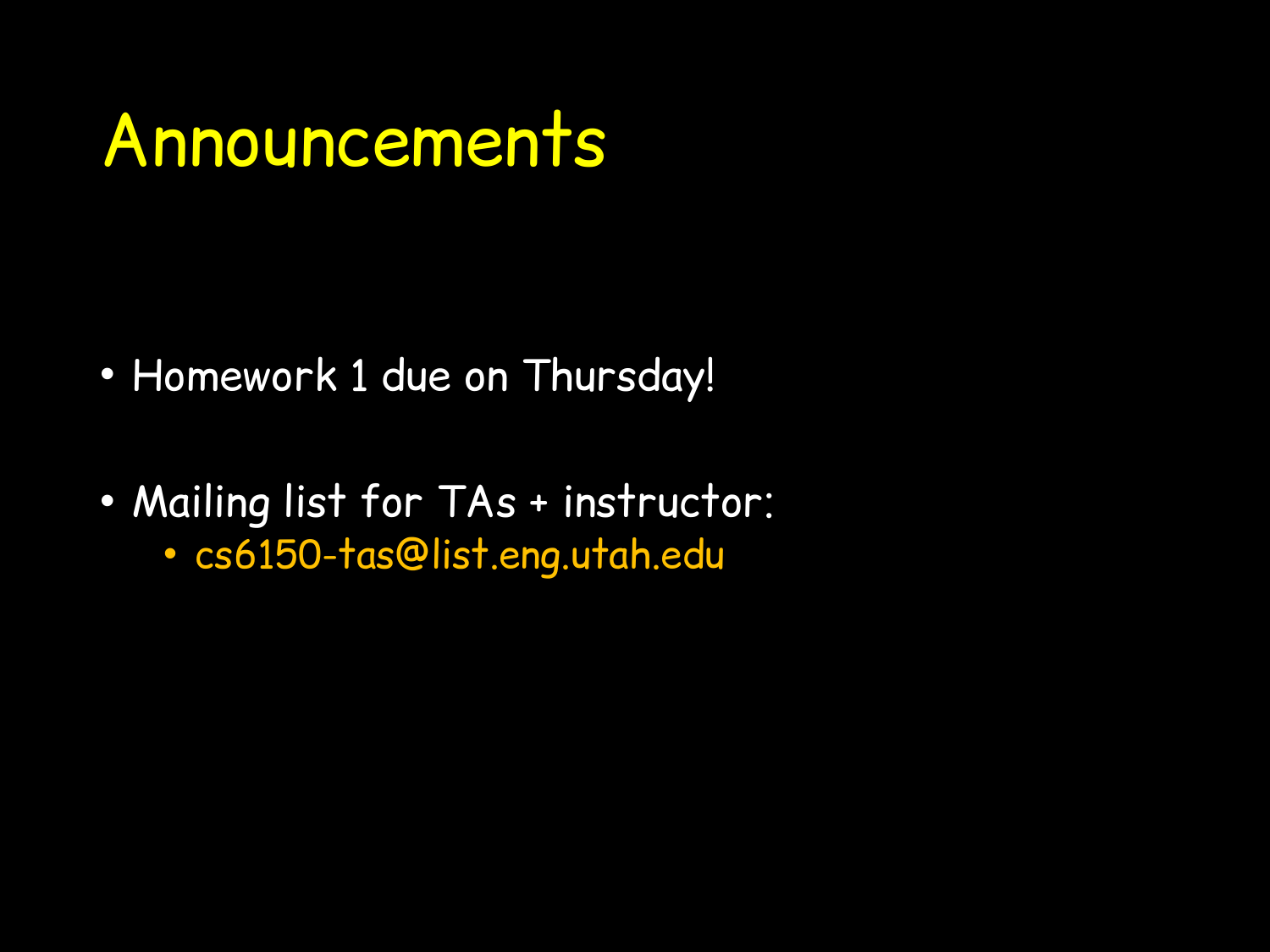

# Announcements

Homework 1 due on Thursday!

Mailing list for TAs + instructor:
cs6150-tas@list.eng.utah.edu